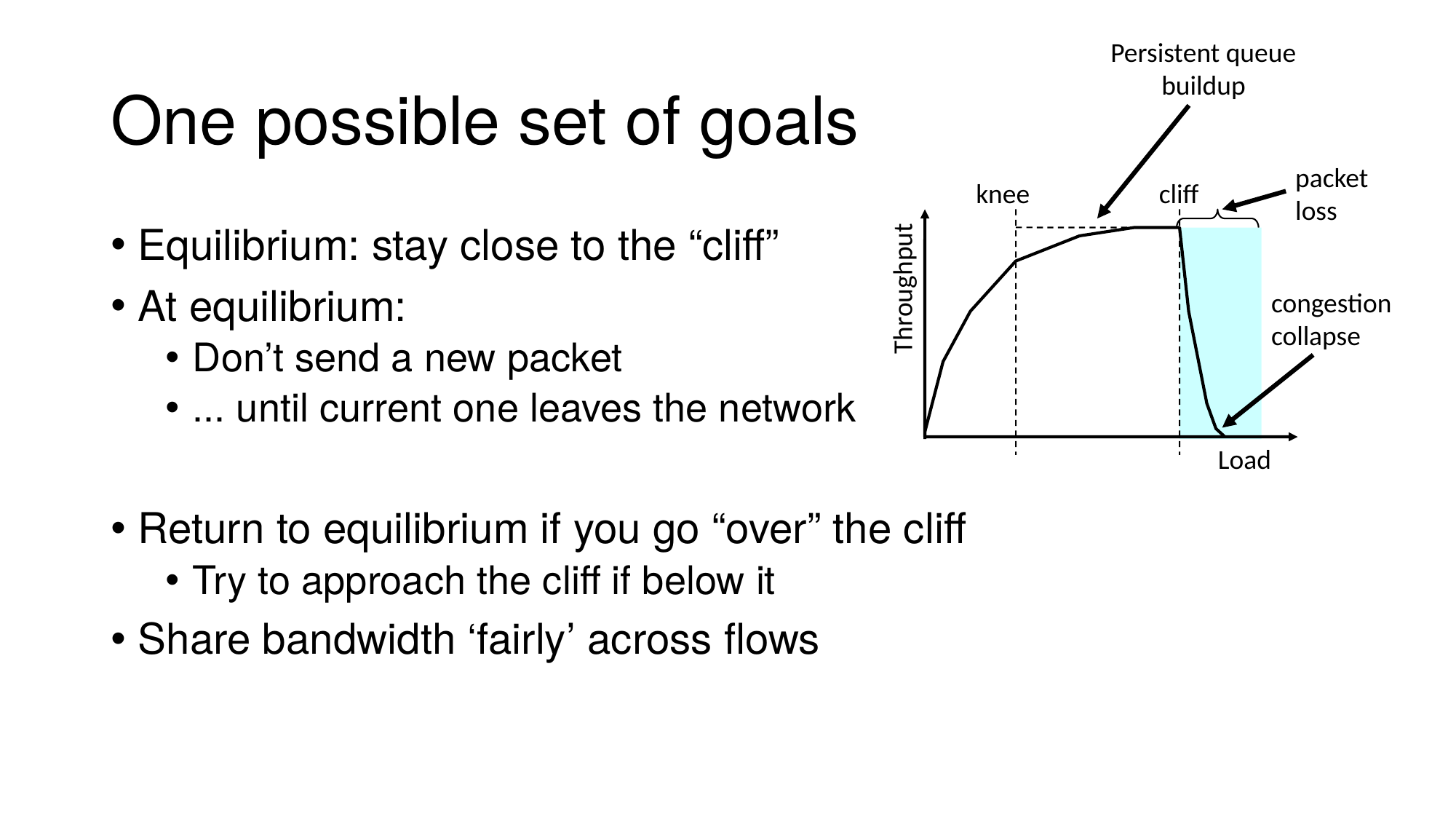

Persistent queue buildup
# One possible set of goals

packet
loss
knee
cliff

Equilibrium: stay close to the “cliff”
At equilibrium:
Don’t send a new packet
... until current one leaves the network

Return to equilibrium if you go “over” the cliff
Try to approach the cliff if below it
Share bandwidth ‘fairly’ across flows

Throughput
congestion
collapse

Load